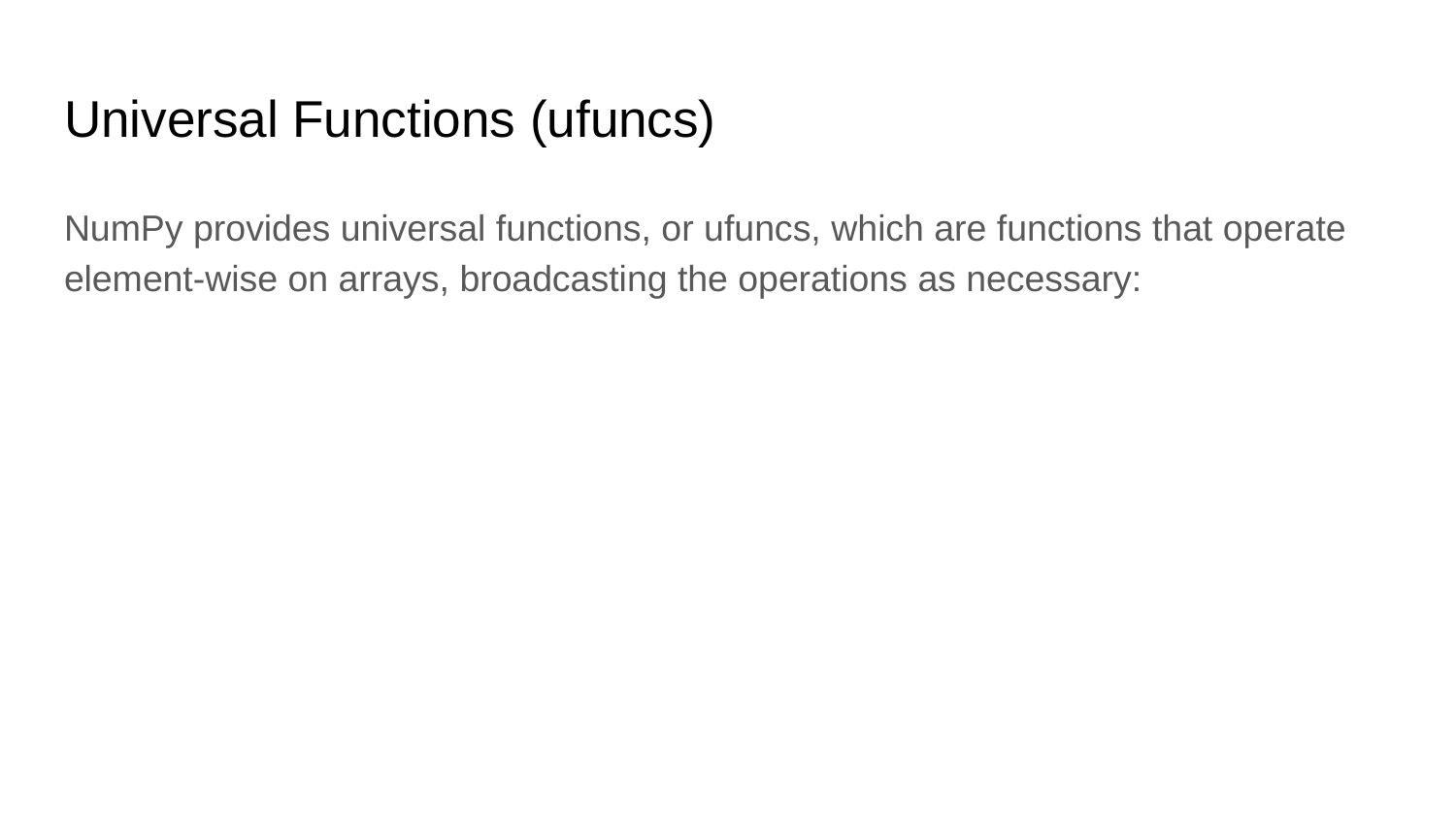

# Universal Functions (ufuncs)
NumPy provides universal functions, or ufuncs, which are functions that operate element-wise on arrays, broadcasting the operations as necessary: